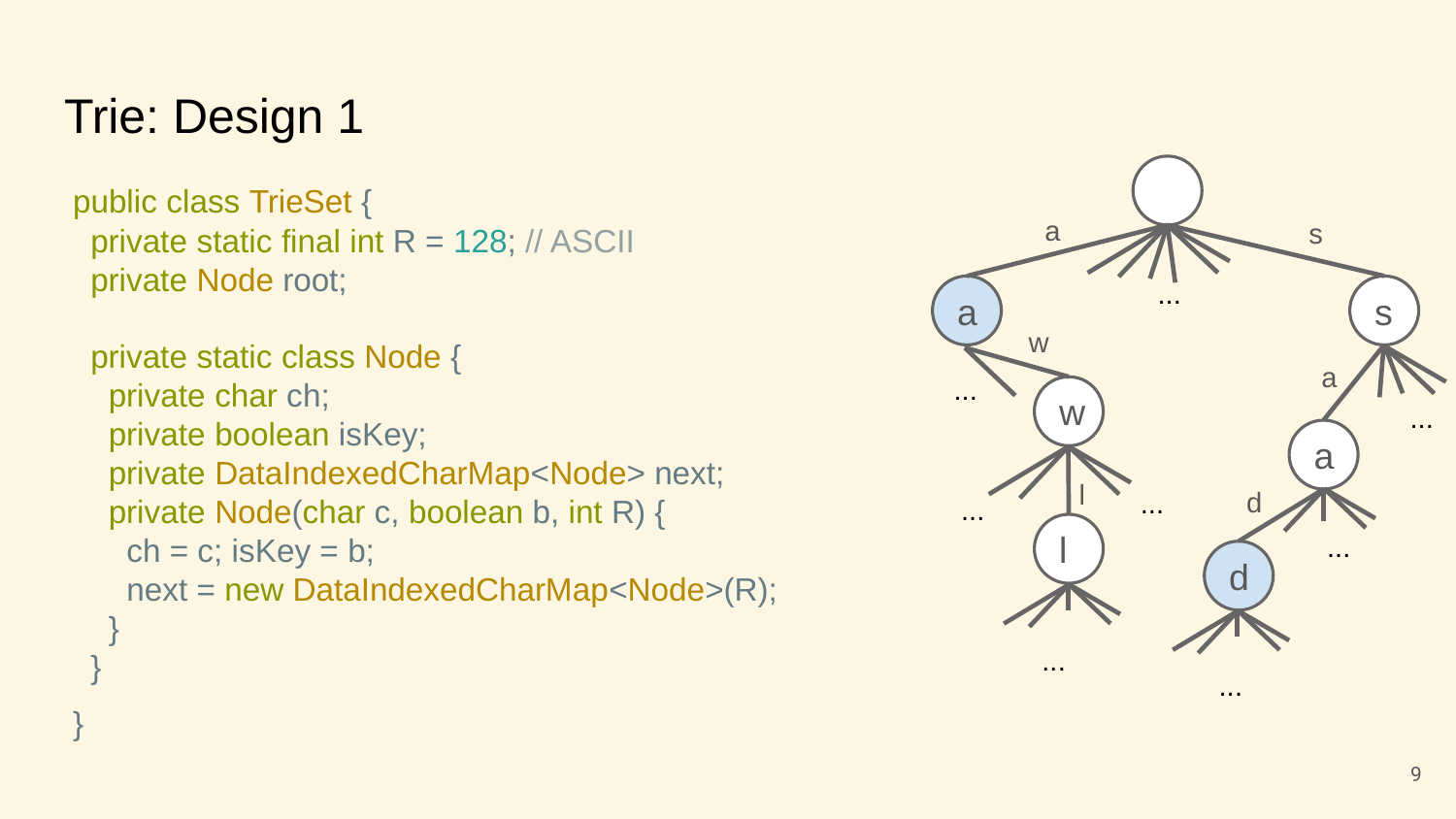

# Trie: Design 1

public class TrieSet {
  private static final int R = 128; // ASCII
  private Node root;

  private static class Node {
    private char ch;
    private boolean isKey;
    private DataIndexedCharMap<Node> next;
    private Node(char c, boolean b, int R) {
      ch = c; isKey = b;
      next = new DataIndexedCharMap<Node>(R);
    }
  }
}
a
s
...
s
a
w
a
...
w
...
a
l
d
...
...
...
l
d
...
...
9